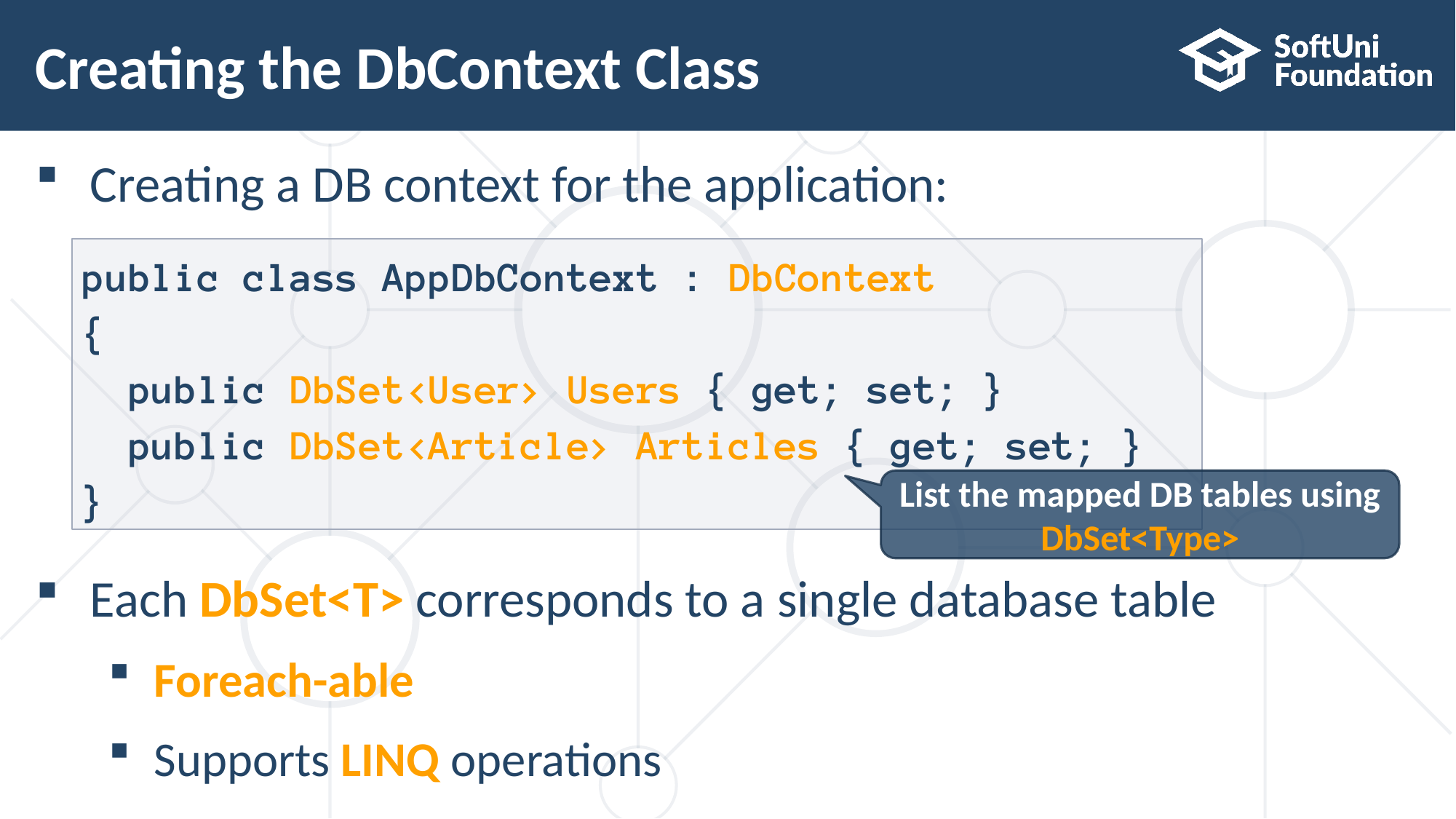

# Creating the DbContext Class
Creating a DB context for the application:

Each DbSet<T> corresponds to a single database table
Foreach-able
Supports LINQ operations

public class AppDbContext : DbContext
{
  public DbSet<User> Users { get; set; }
  public DbSet<Article> Articles { get; set; }
}
List the mapped DB tables using DbSet<Type>